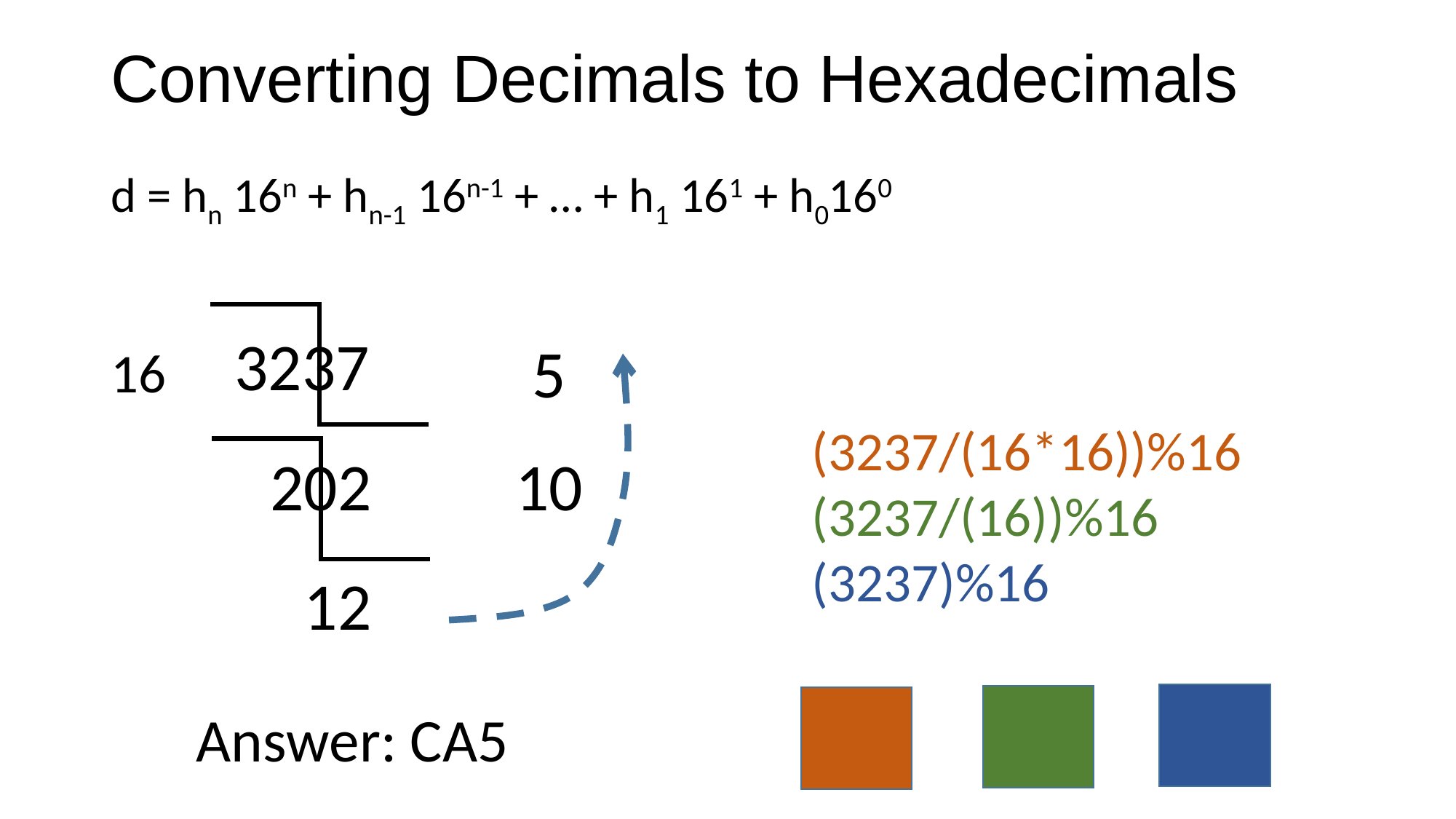

# Converting Decimals to Hexadecimals
d = hn 16n + hn-1 16n-1 + … + h1 161 + h0160
3237
5
16

(3237/(16*16))%16
(3237/(16))%16
(3237)%16
202
10
12

Answer: CA5